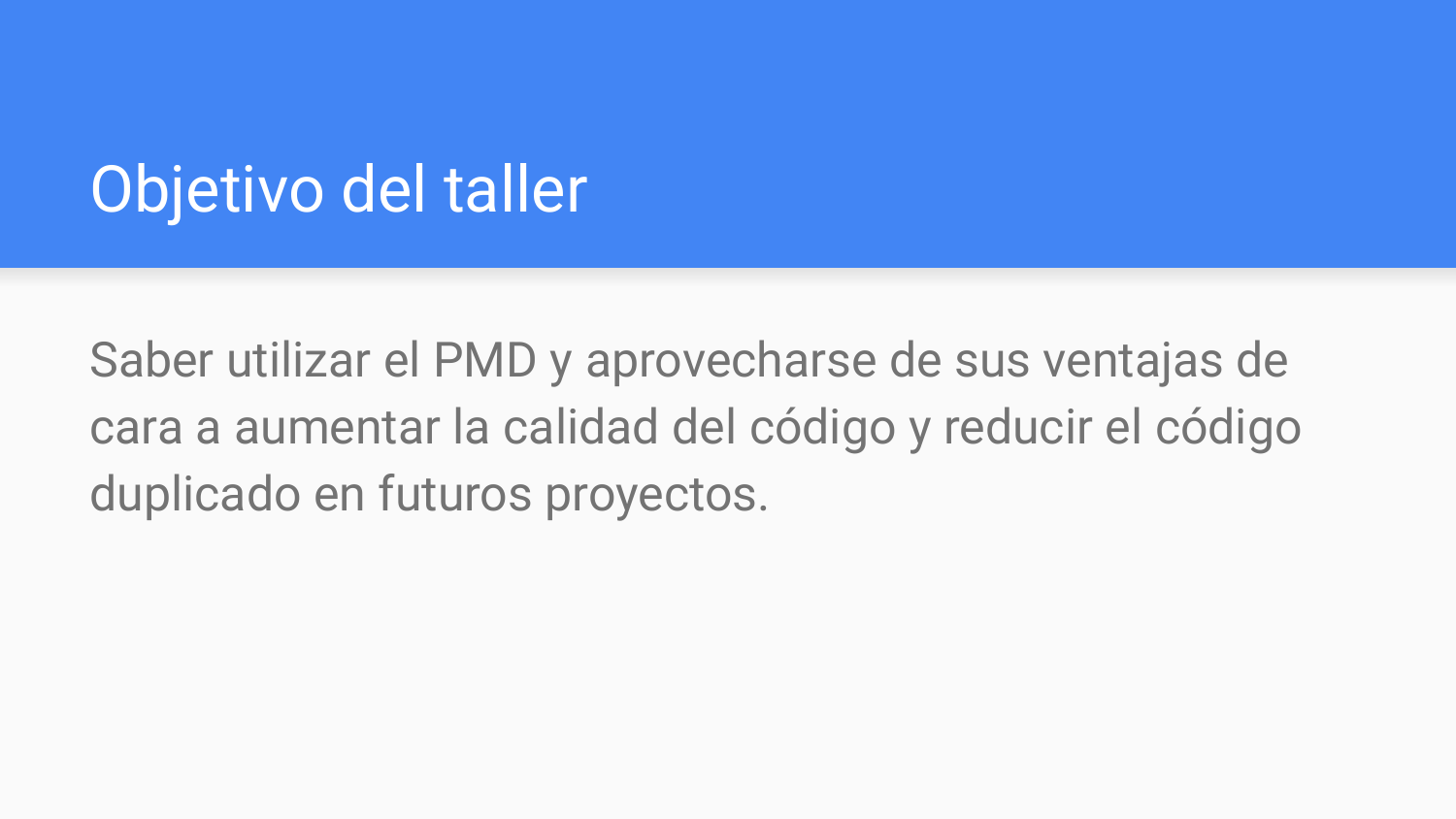

# Objetivo del taller
Saber utilizar el PMD y aprovecharse de sus ventajas de cara a aumentar la calidad del código y reducir el código duplicado en futuros proyectos.